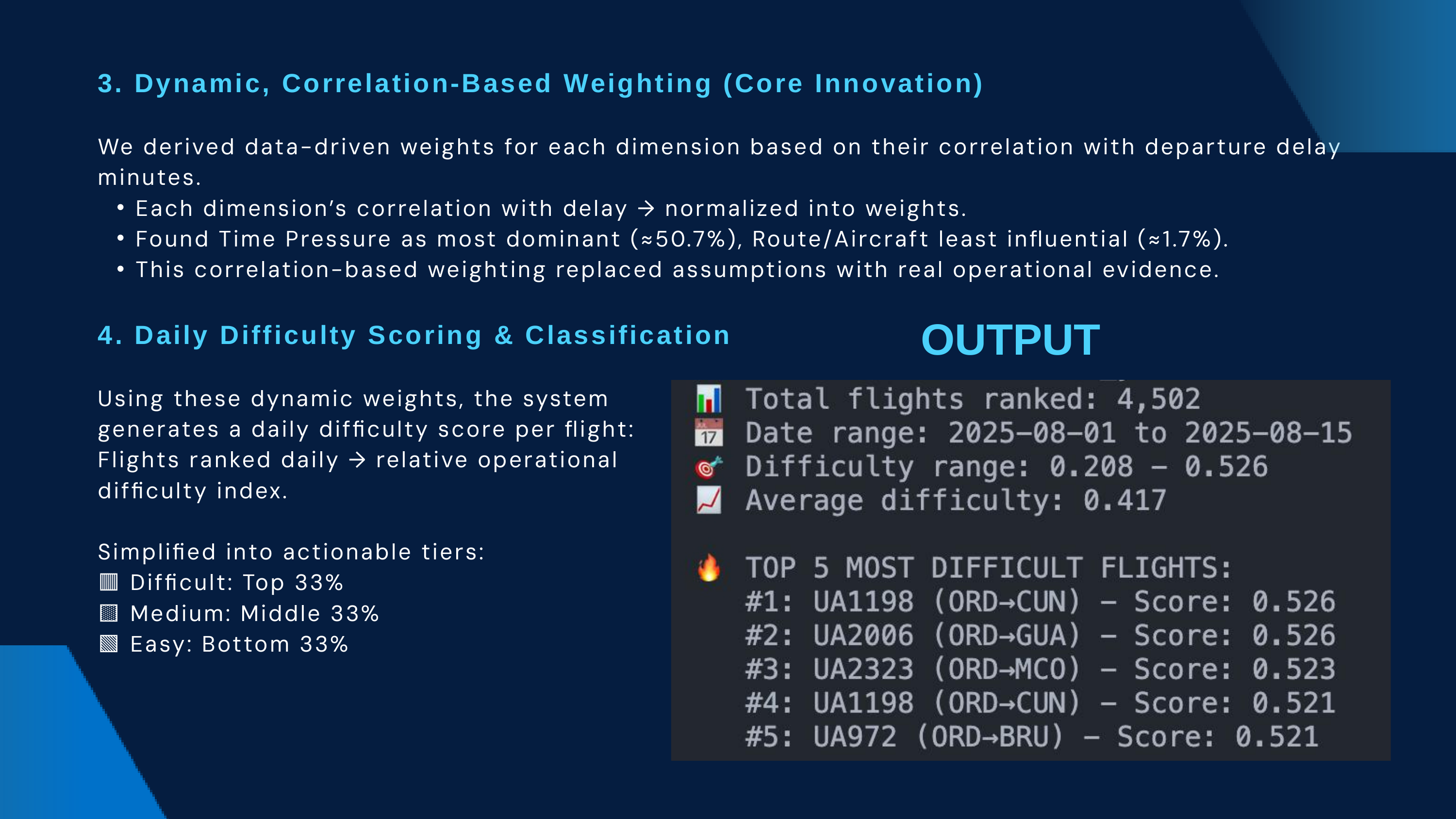

3. Dynamic, Correlation-Based Weighting (Core Innovation)

We derived data-driven weights for each dimension based on their correlation with departure delay minutes.
Each dimension’s correlation with delay → normalized into weights.
Found Time Pressure as most dominant (≈50.7%), Route/Aircraft least influential (≈1.7%).
This correlation-based weighting replaced assumptions with real operational evidence.

OUTPUT
4. Daily Difficulty Scoring & Classification

Using these dynamic weights, the system generates a daily difficulty score per flight:
Flights ranked daily → relative operational difficulty index.

Simplified into actionable tiers:
🟥 Difficult: Top 33%
🟨 Medium: Middle 33%
🟩 Easy: Bottom 33%